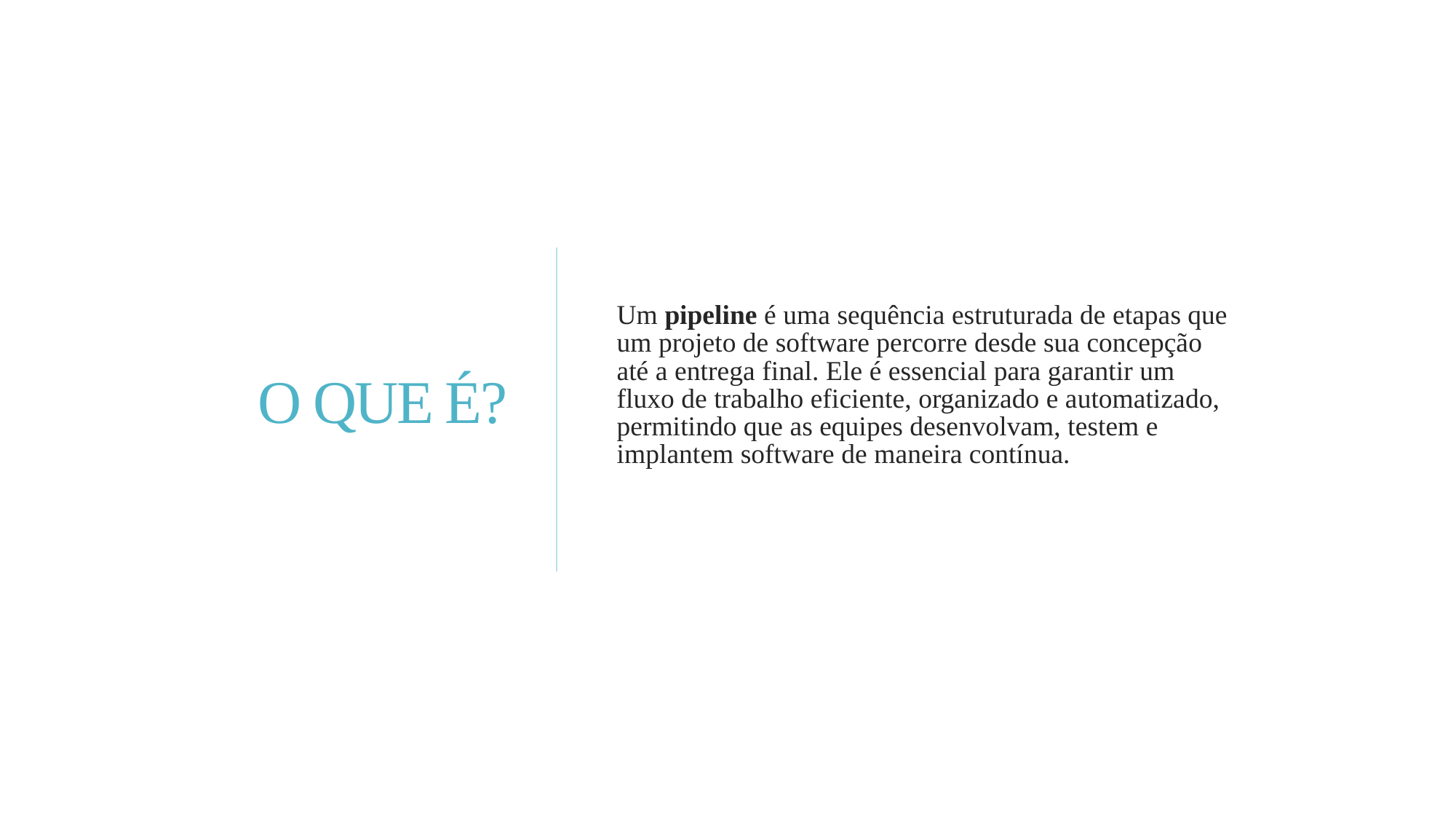

# O QUE É?
Um pipeline é uma sequência estruturada de etapas que um projeto de software percorre desde sua concepção até a entrega final. Ele é essencial para garantir um fluxo de trabalho eficiente, organizado e automatizado, permitindo que as equipes desenvolvam, testem e implantem software de maneira contínua.